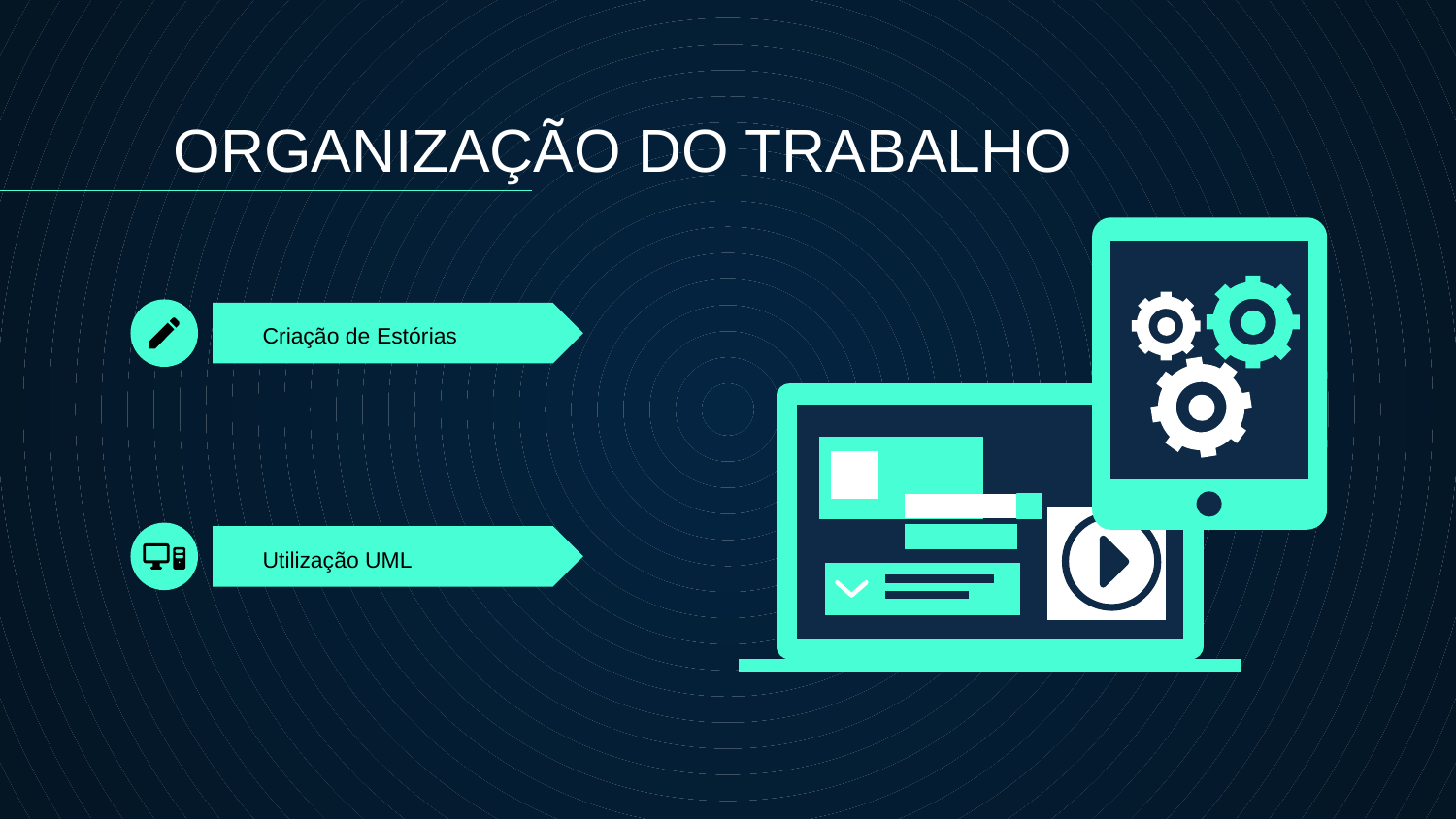

ORGANIZAÇÃO DO TRABALHO

# Criação de Estórias

Utilização UML